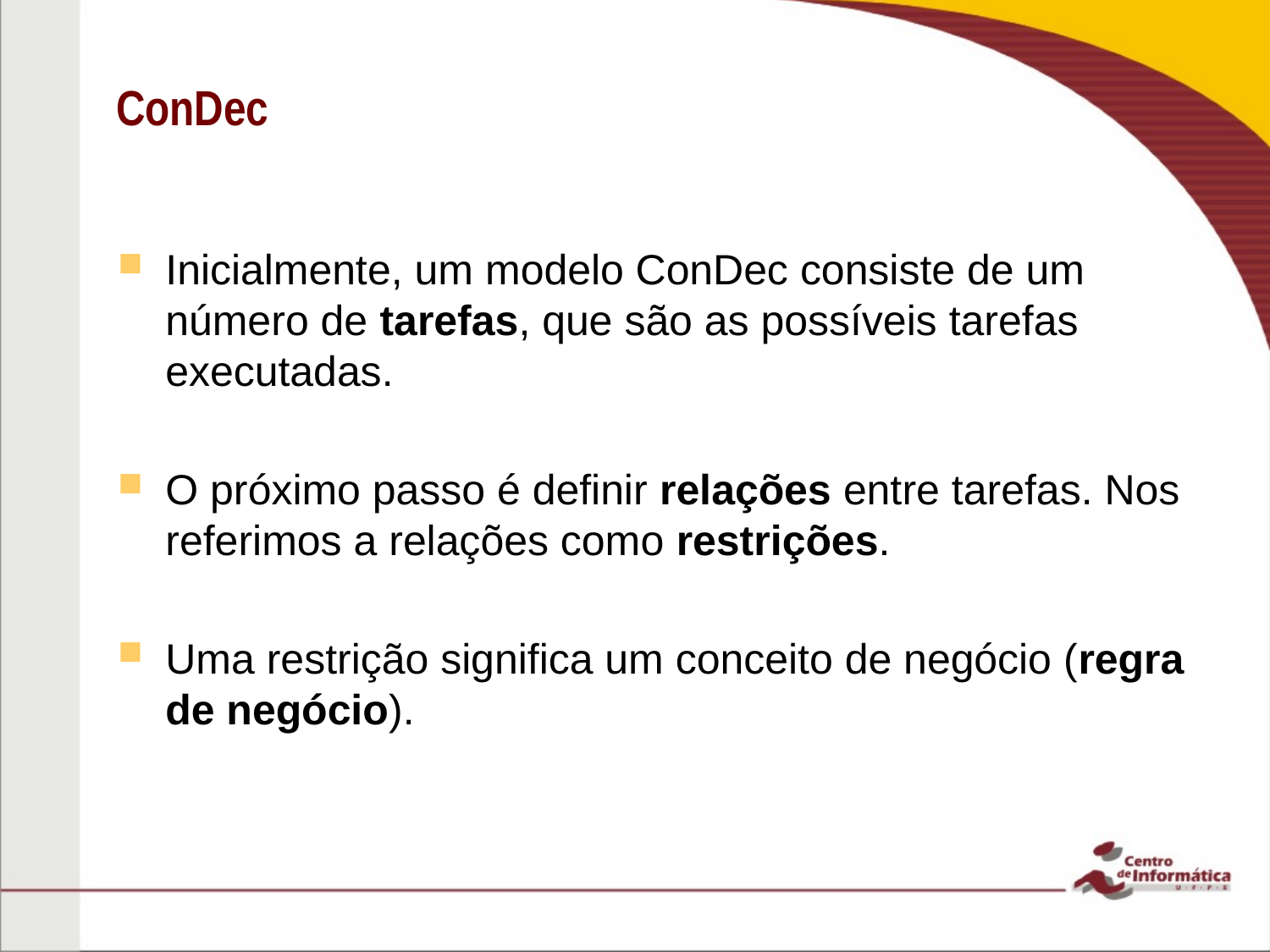

# ConDec
Inicialmente, um modelo ConDec consiste de um número de tarefas, que são as possíveis tarefas executadas.

O próximo passo é definir relações entre tarefas. Nos referimos a relações como restrições.

Uma restrição significa um conceito de negócio (regra de negócio).